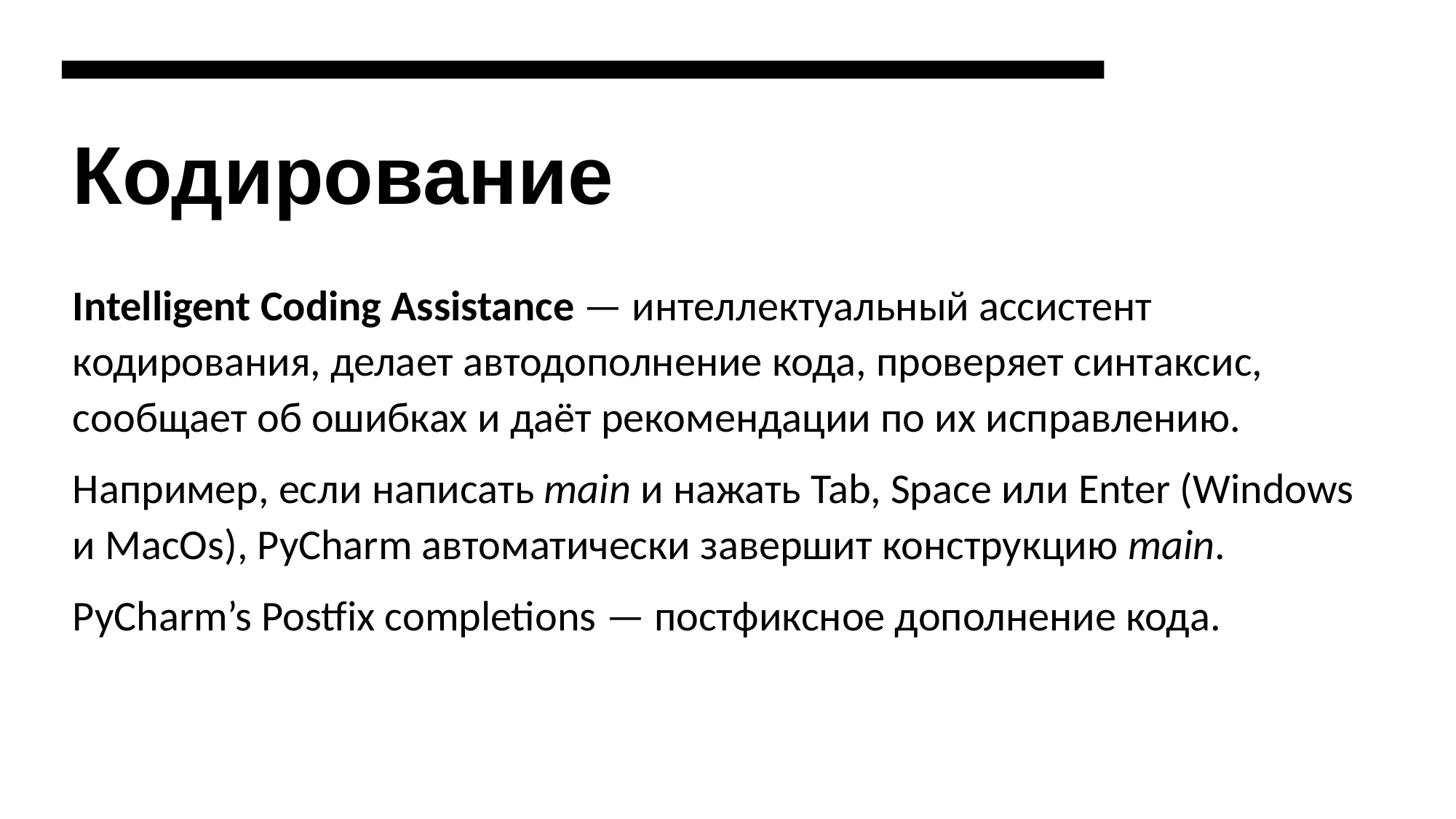

# Кодирование
Intelligent Coding Assistance — интеллектуальный ассистент кодирования, делает автодополнение кода, проверяет синтаксис, сообщает об ошибках и даёт рекомендации по их исправлению.
Например, если написать main и нажать Tab, Space или Enter (Windows и MacOs), PyCharm автоматически завершит конструкцию main.
PyCharm’s Postfix completions — постфиксное дополнение кода.